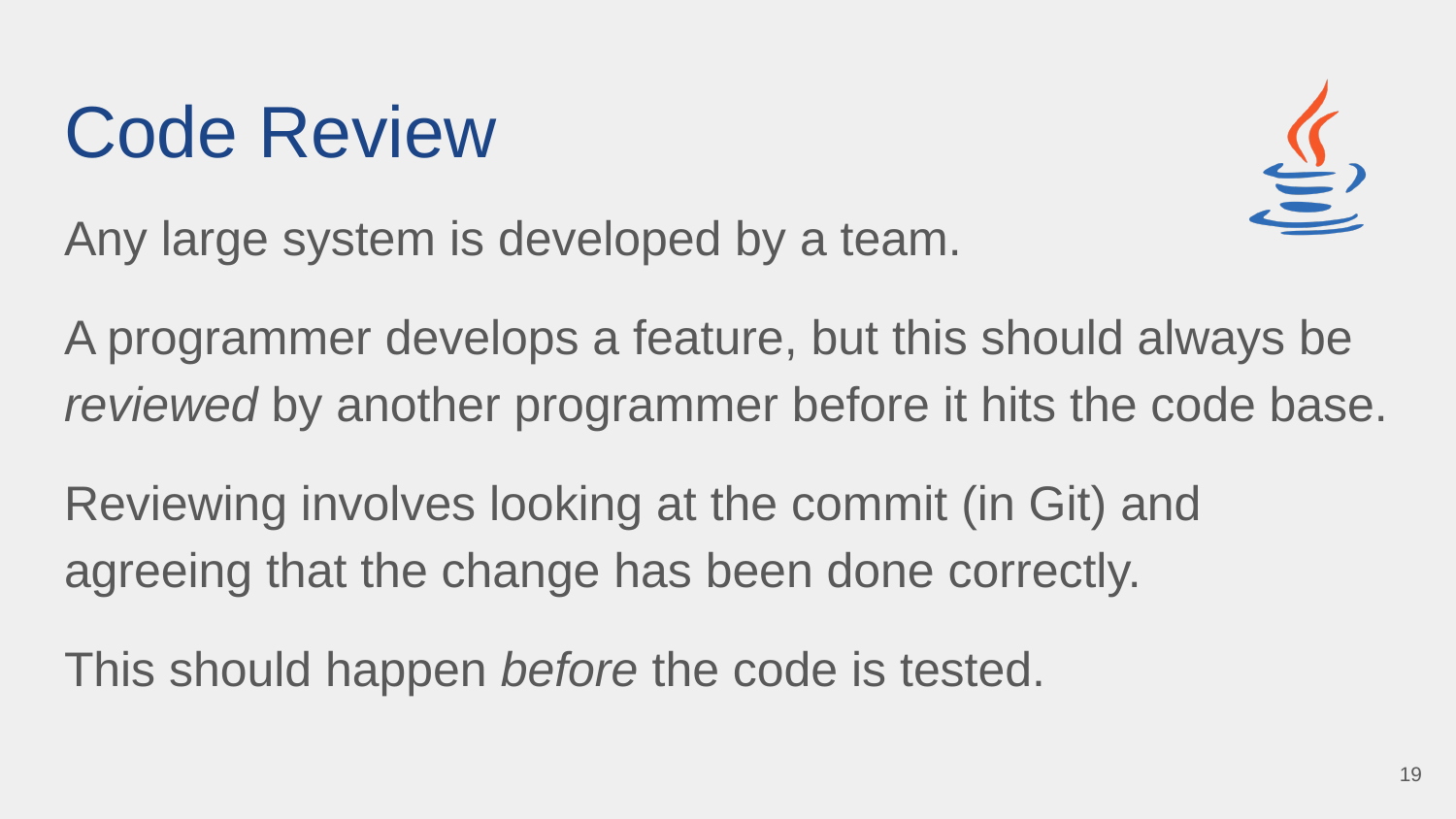

# Code Review
Any large system is developed by a team.
A programmer develops a feature, but this should always be reviewed by another programmer before it hits the code base.
Reviewing involves looking at the commit (in Git) and agreeing that the change has been done correctly.
This should happen before the code is tested.
19